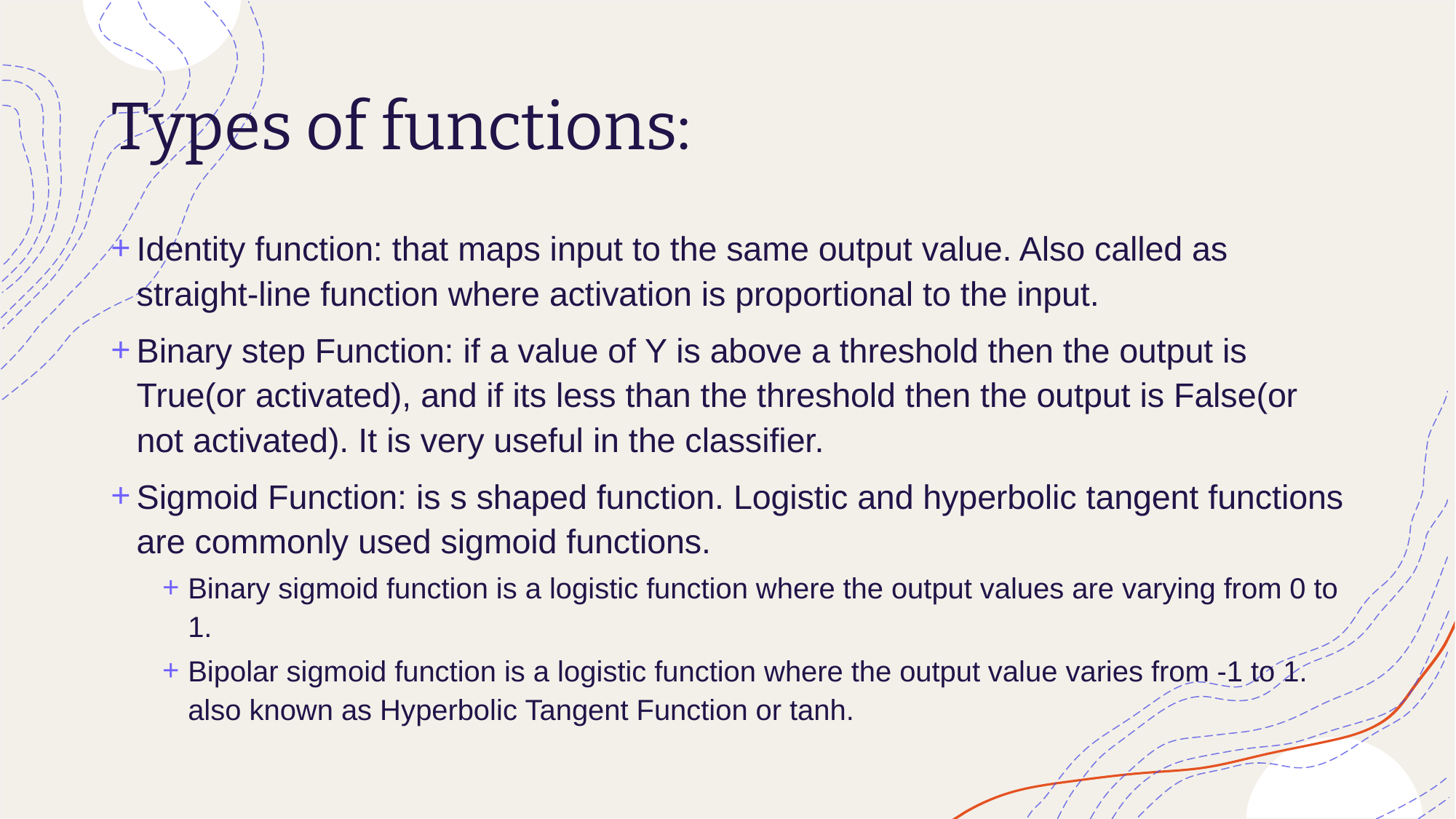

# Types of functions:
Identity function: that maps input to the same output value. Also called as straight-line function where activation is proportional to the input.
Binary step Function: if a value of Y is above a threshold then the output is True(or activated), and if its less than the threshold then the output is False(or not activated). It is very useful in the classifier.
Sigmoid Function: is s shaped function. Logistic and hyperbolic tangent functions are commonly used sigmoid functions.
Binary sigmoid function is a logistic function where the output values are varying from 0 to 1.
Bipolar sigmoid function is a logistic function where the output value varies from -1 to 1. also known as Hyperbolic Tangent Function or tanh.